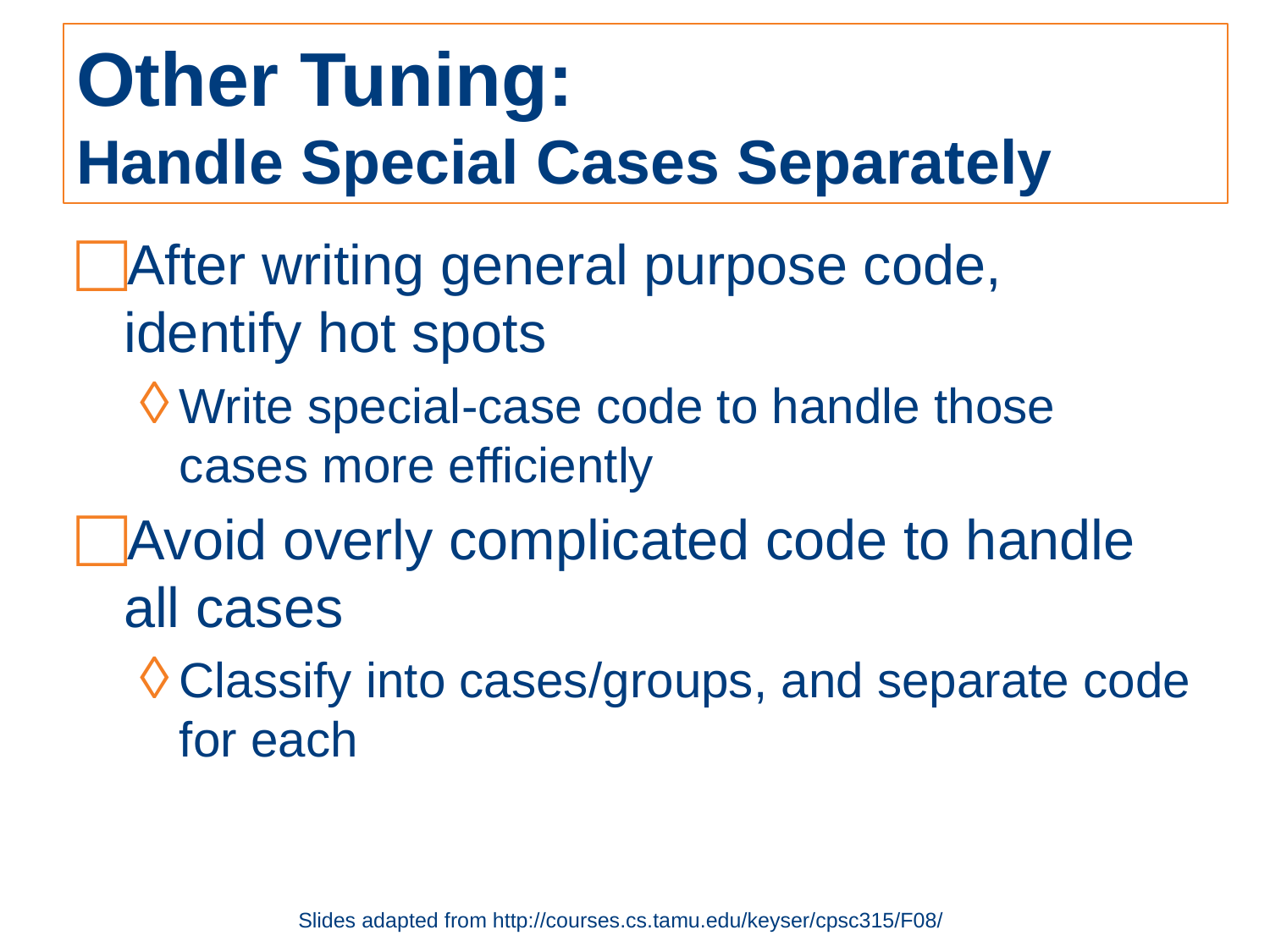

# Other Tuning: Handle Special Cases Separately
After writing general purpose code, identify hot spots
Write special-case code to handle those cases more efficiently
Avoid overly complicated code to handle all cases
Classify into cases/groups, and separate code for each
Slides adapted from http://courses.cs.tamu.edu/keyser/cpsc315/F08/